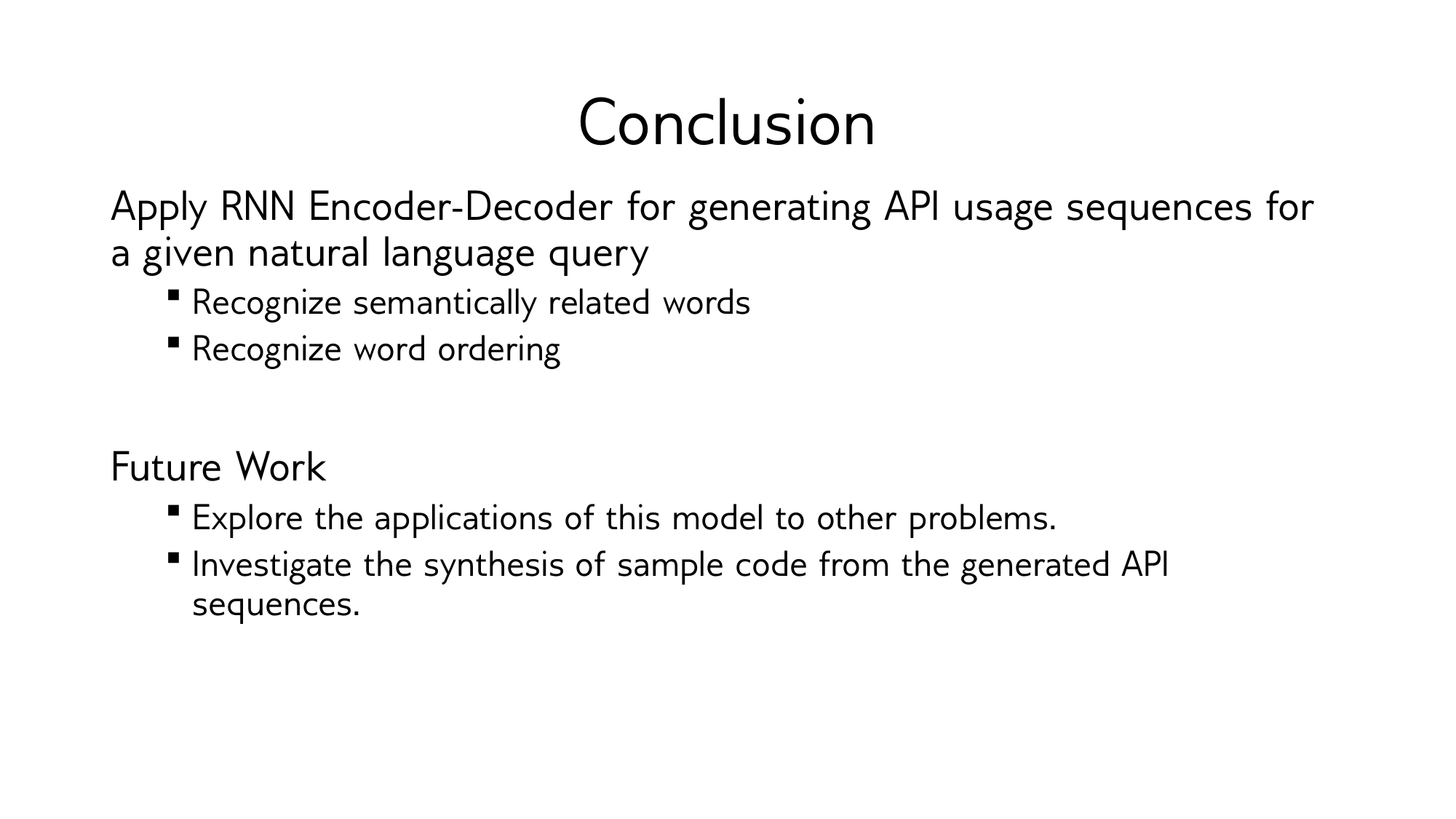

# Conclusion
Apply RNN Encoder-Decoder for generating API usage sequences for a given natural language query
Recognize semantically related words
Recognize word ordering

Future Work
Explore the applications of this model to other problems.
Investigate the synthesis of sample code from the generated API sequences.